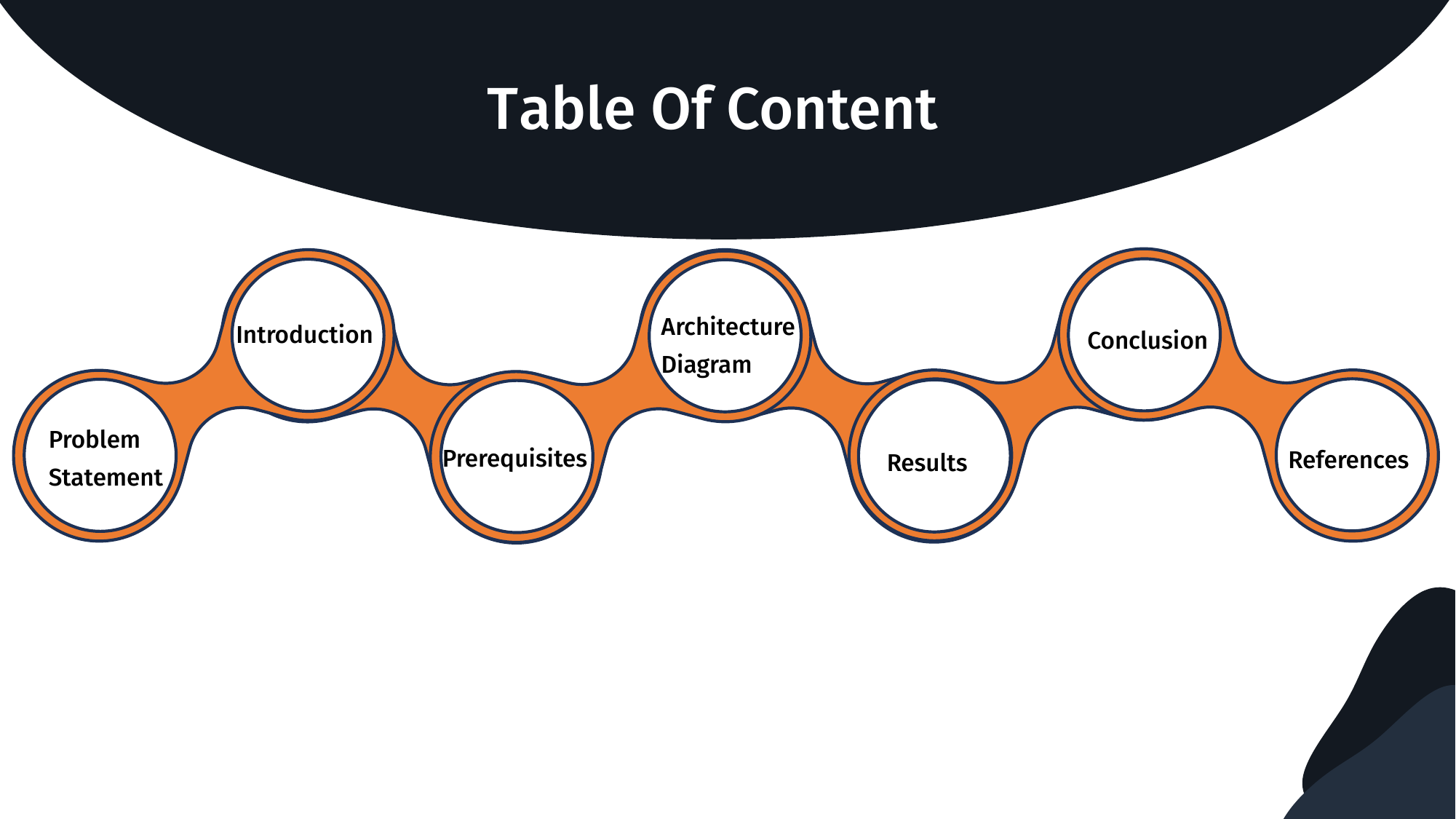

Table Of Content

Conclusion

References

Results

Introduction

Problem Statement

Architecture Diagram

Prerequisites

Contents